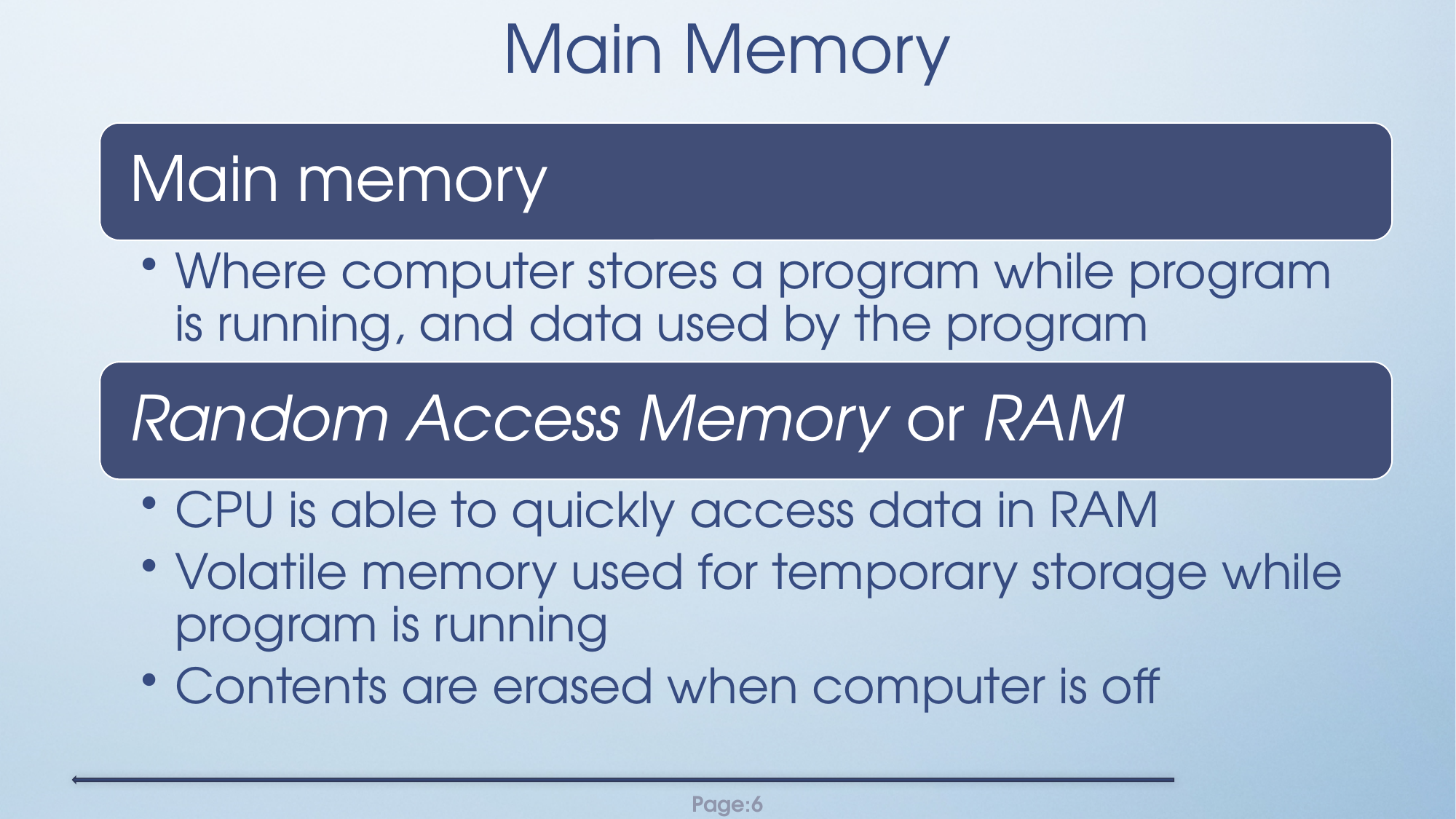

# Main Memory
Main memory
Where computer stores a program while program is running, and data used by the program
Random Access Memory or RAM
CPU is able to quickly access data in RAM
Volatile memory used for temporary storage while program is running
Contents are erased when computer is off